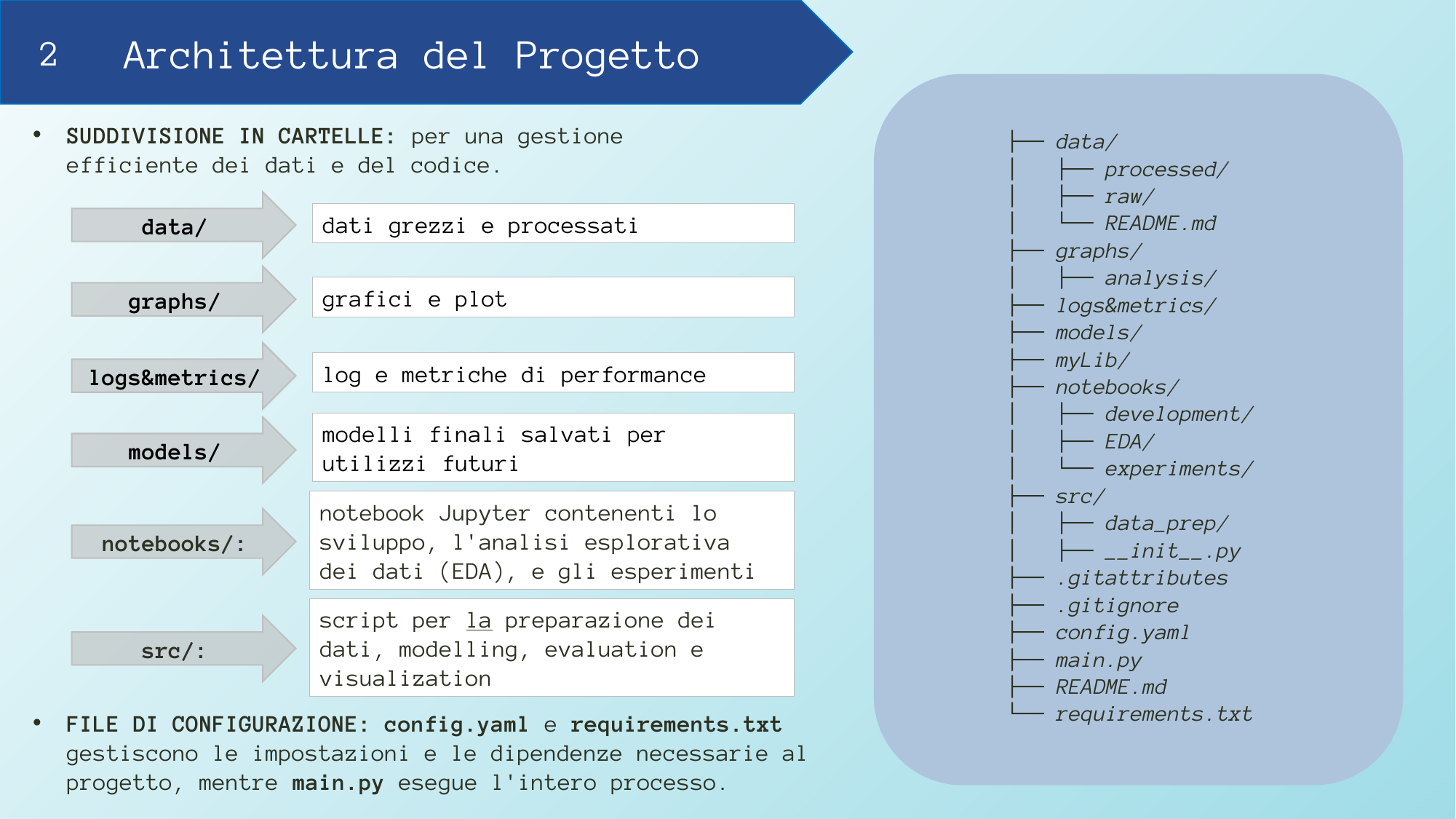

Architettura del Progetto
2

SUDDIVISIONE IN CARTELLE: per una gestione efficiente dei dati e del codice.
├── data/
│   ├── processed/
│   ├── raw/
│   └── README.md
├── graphs/
│   ├── analysis/
├── logs&metrics/
├── models/
├── myLib/
├── notebooks/
│   ├── development/
│   ├── EDA/
│   └── experiments/
├── src/
│   ├── data_prep/
│   ├── __init__.py
├── .gitattributes
├── .gitignore
├── config.yaml
├── main.py
├── README.md
└── requirements.txt
data/
dati grezzi e processati
graphs/
grafici e plot
logs&metrics/
log e metriche di performance
modelli finali salvati per utilizzi futuri
models/
notebook Jupyter contenenti lo sviluppo, l'analisi esplorativa dei dati (EDA), e gli esperimenti
notebooks/:
script per la preparazione dei dati, modelling, evaluation e visualization
src/:
FILE DI CONFIGURAZIONE: config.yaml e requirements.txt gestiscono le impostazioni e le dipendenze necessarie al progetto, mentre main.py esegue l'intero processo.